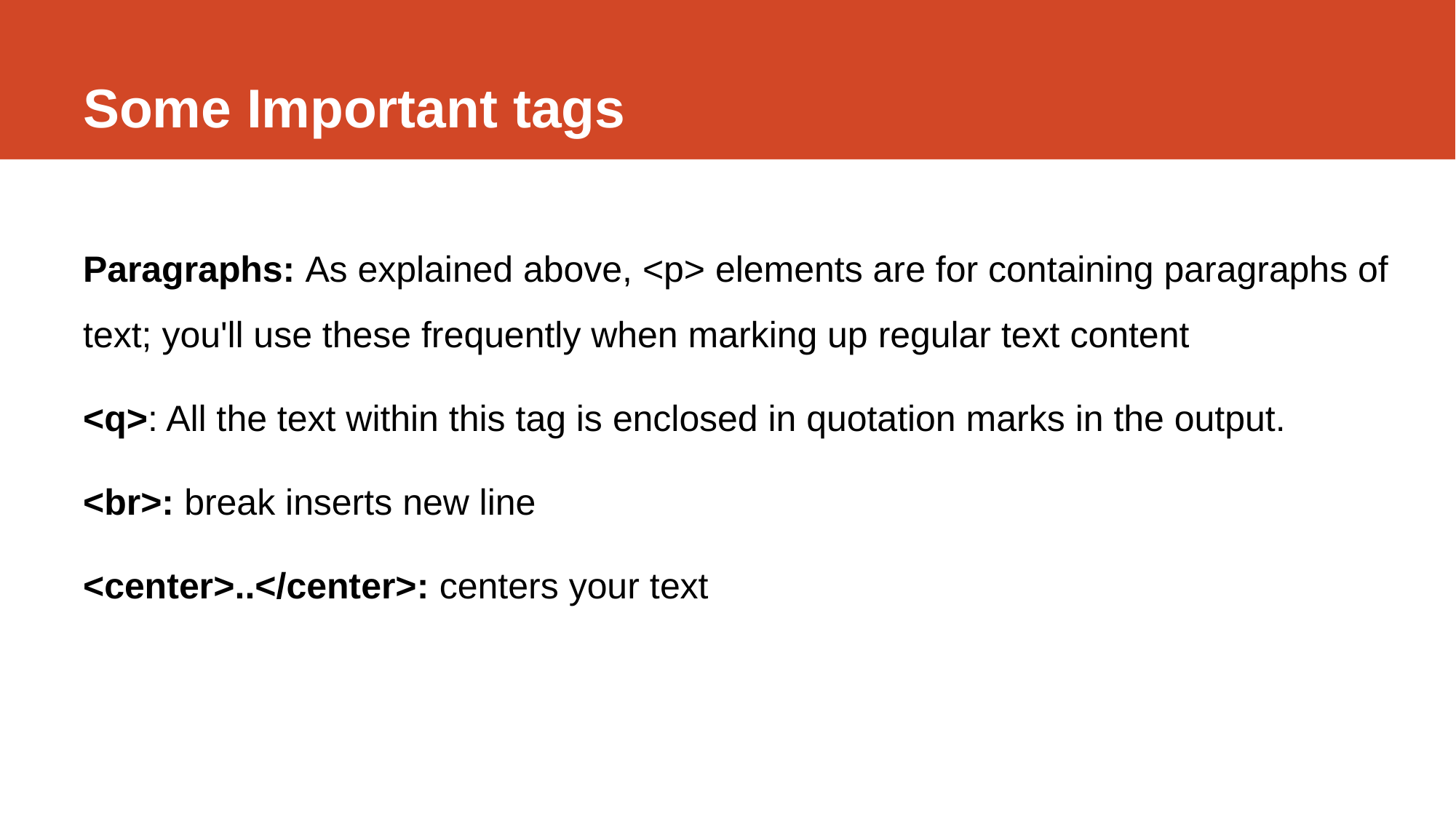

# Some Important tags
Paragraphs: As explained above, <p> elements are for containing paragraphs of text; you'll use these frequently when marking up regular text content
<q>: All the text within this tag is enclosed in quotation marks in the output.
<br>: break inserts new line
<center>..</center>: centers your text